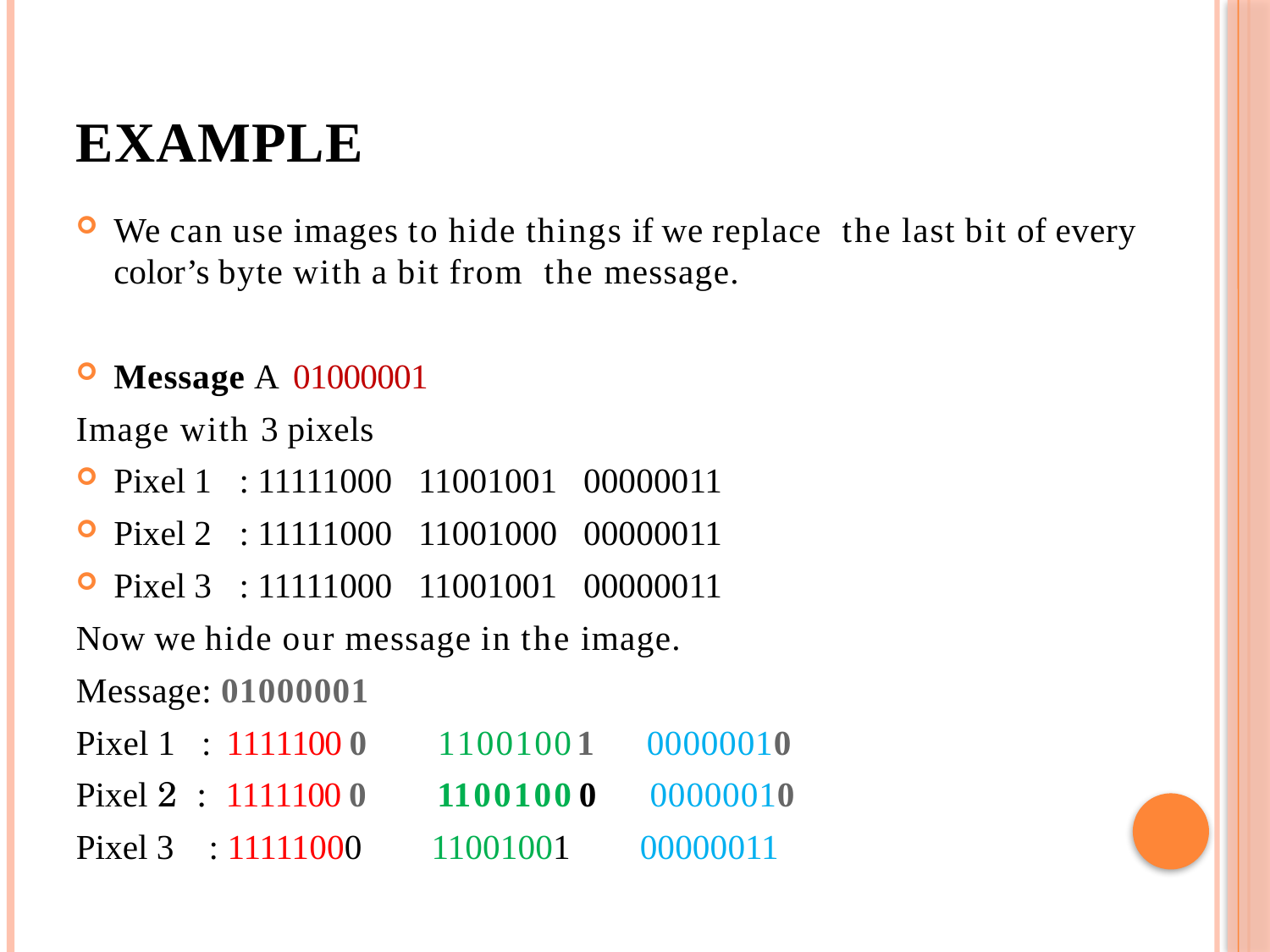

# Example
We can use images to hide things if we replace  the last bit of every color’s byte with a bit from  the message.

Message A  01000001
Image with 3  pixels
Pixel 1	: 11111000   11001001   00000011
Pixel 2	: 11111000   11001000   00000011
Pixel 3	: 11111000   11001001   00000011
Now we hide our message in the image.
Message: 01000001
Pixel 1	:   1 1 1 1 1 0 0  0                   1 1 0 0 1 0 0 1          00000010
Pixel 2  :  1 1 1 1 1 0 0  0                   1 1  0  0  1  0  0  0             00000010
Pixel 3    : 11111000        11001001        00000011